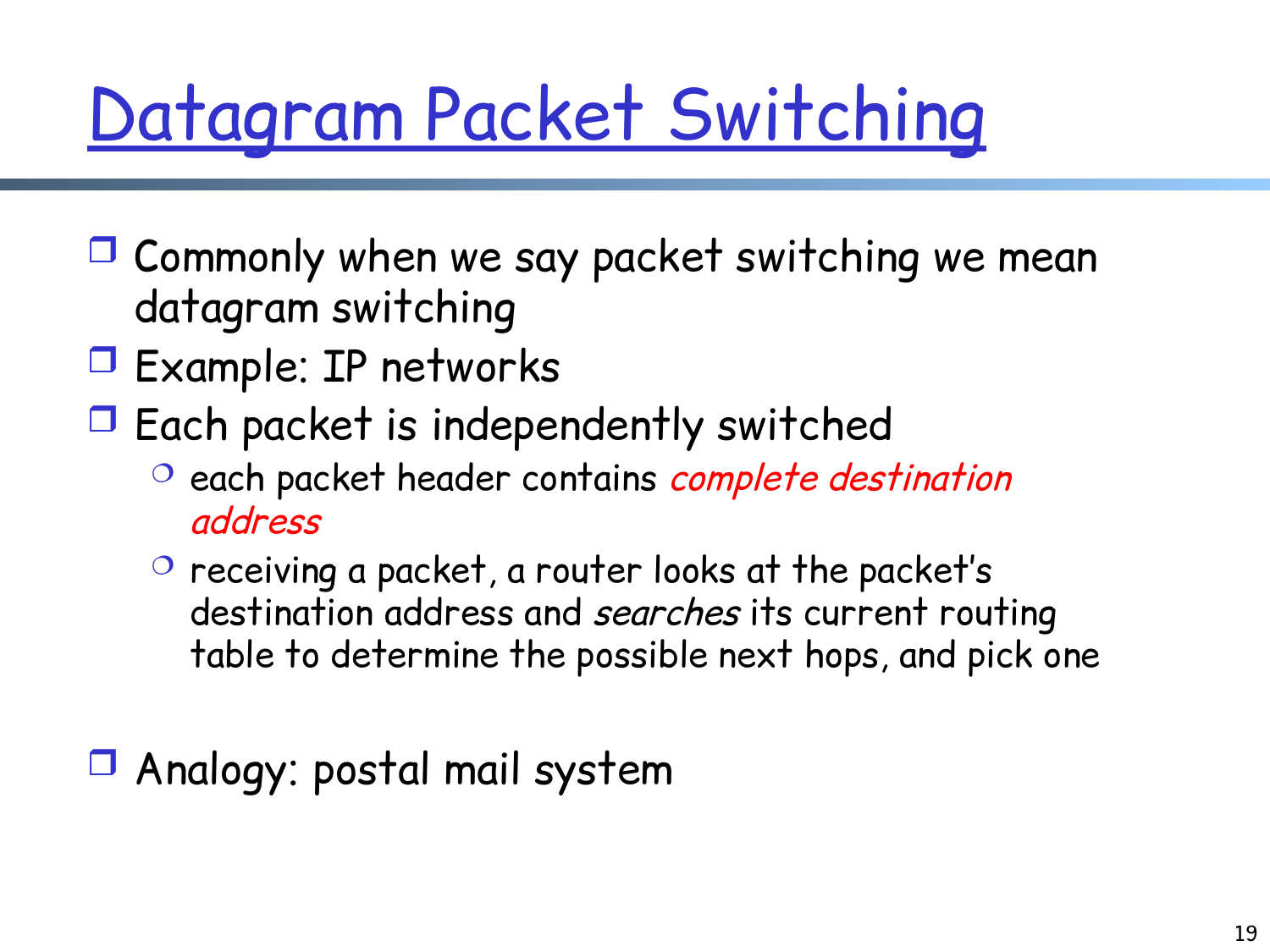

# Datagram Packet Switching
Commonly when we say packet switching we mean datagram switching
Example: IP networks
Each packet is independently switched
each packet header contains complete destination address
receiving a packet, a router looks at the packet’s destination address and searches its current routing table to determine the possible next hops, and pick one

Analogy: postal mail system
19